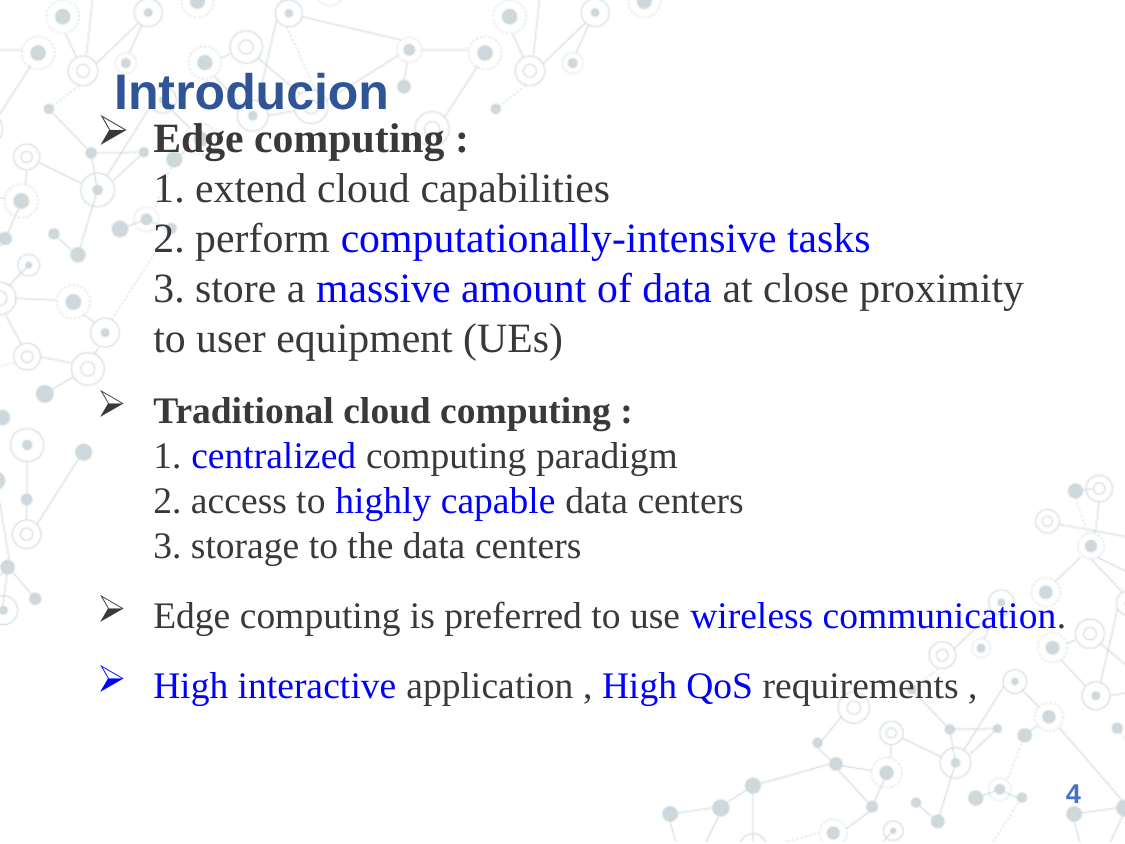

# Introducion
Edge computing :
1. extend cloud capabilities
2. perform computationally-intensive tasks
3. store a massive amount of data at close proximity to user equipment (UEs)
Traditional cloud computing :
1. centralized computing paradigm
2. access to highly capable data centers
3. storage to the data centers
Edge computing is preferred to use wireless communication.
High interactive application , High QoS requirements ,